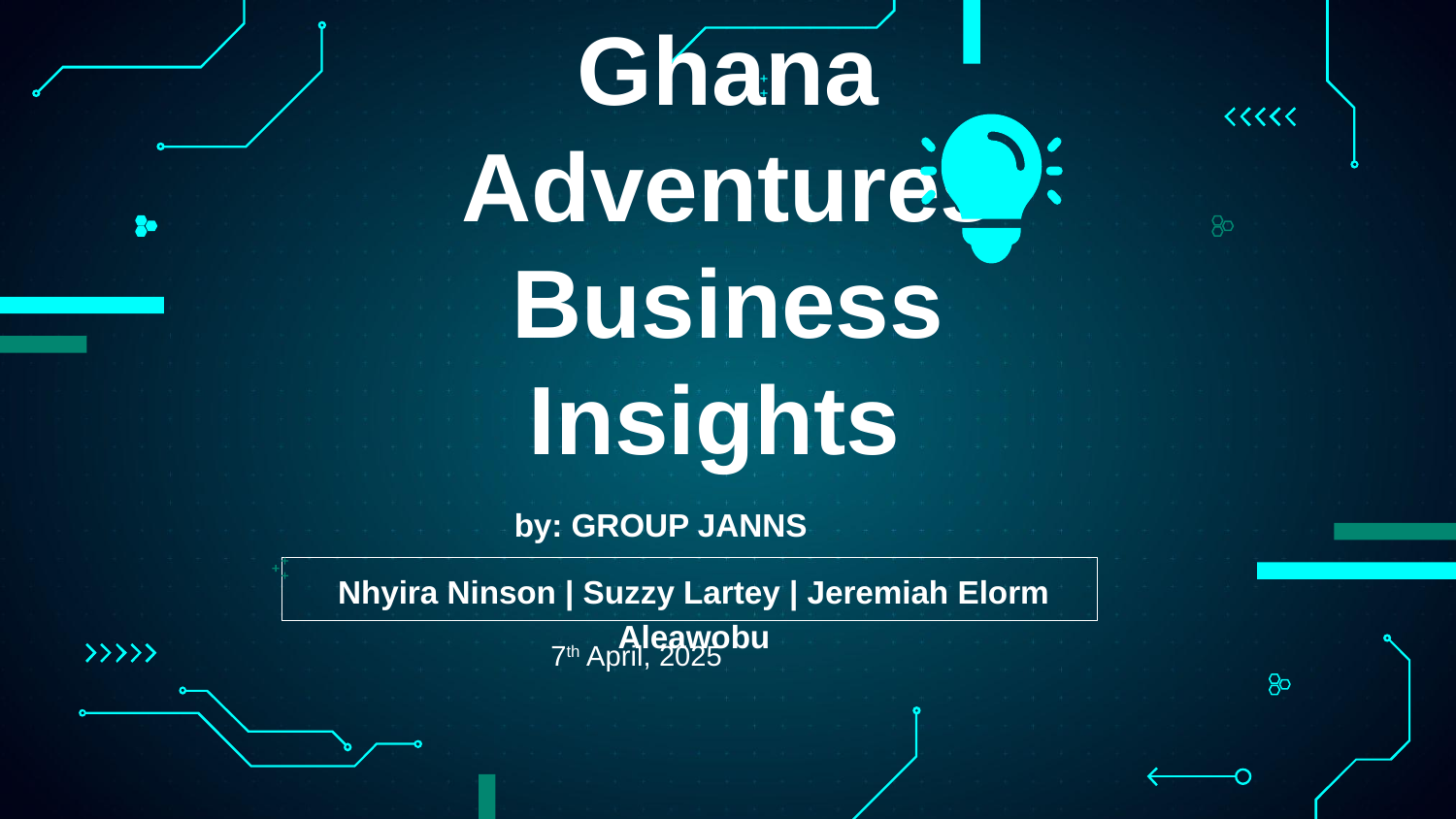

# Ghana Adventures Business Insights
by: GROUP JANNS
Nhyira Ninson | Suzzy Lartey | Jeremiah Elorm Aleawobu

7th April, 2025